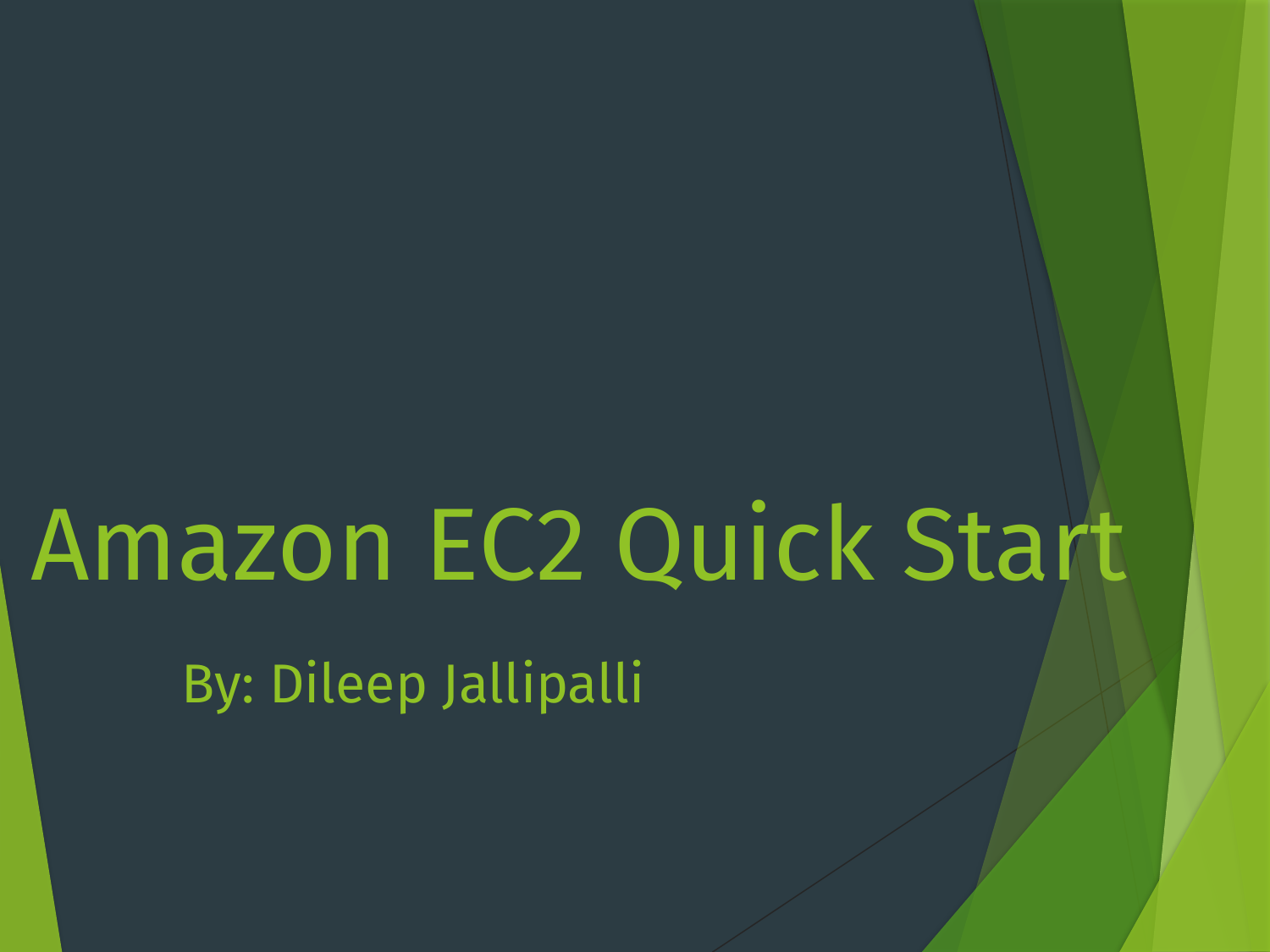

# Amazon EC2 Quick Start By: Dileep Jallipalli